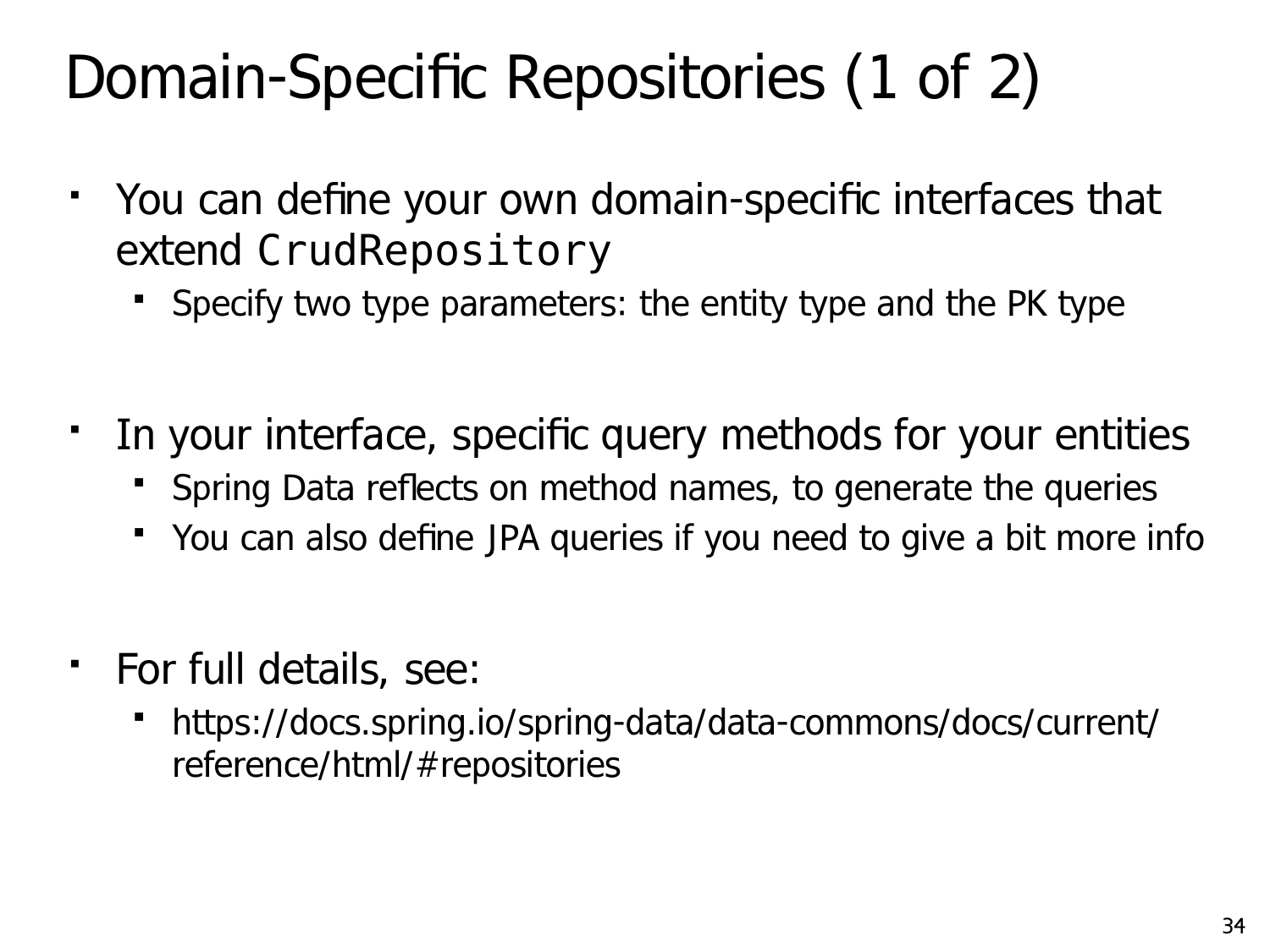

# Domain-Specific Repositories (1 of 2)
You can define your own domain-specific interfaces that extend CrudRepository
Specify two type parameters: the entity type and the PK type

In your interface, specific query methods for your entities
Spring Data reflects on method names, to generate the queries
You can also define JPA queries if you need to give a bit more info

For full details, see:
https://docs.spring.io/spring-data/data-commons/docs/current/
reference/html/#repositories

34